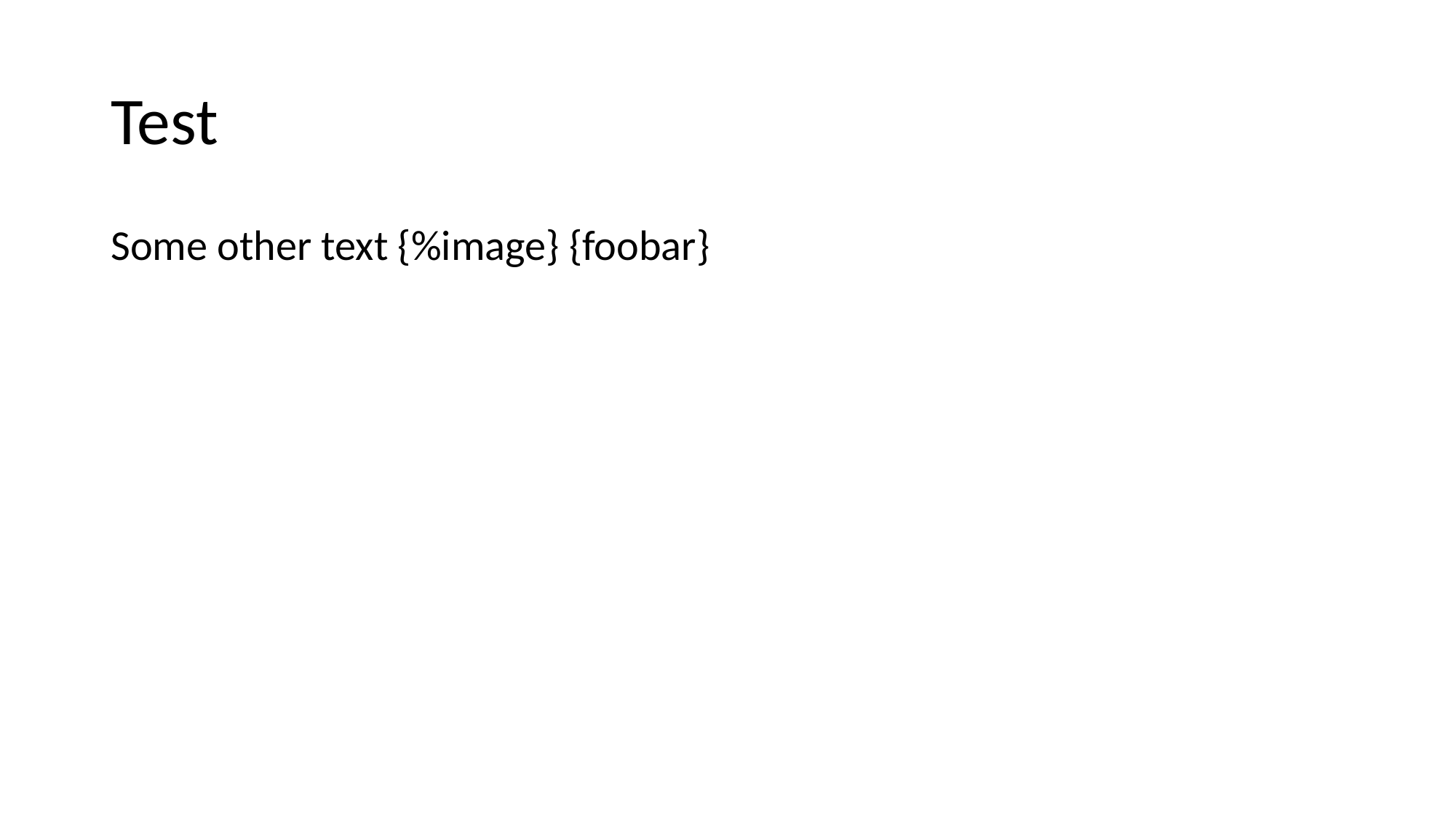

# Test
Some other text {%image} {foobar}